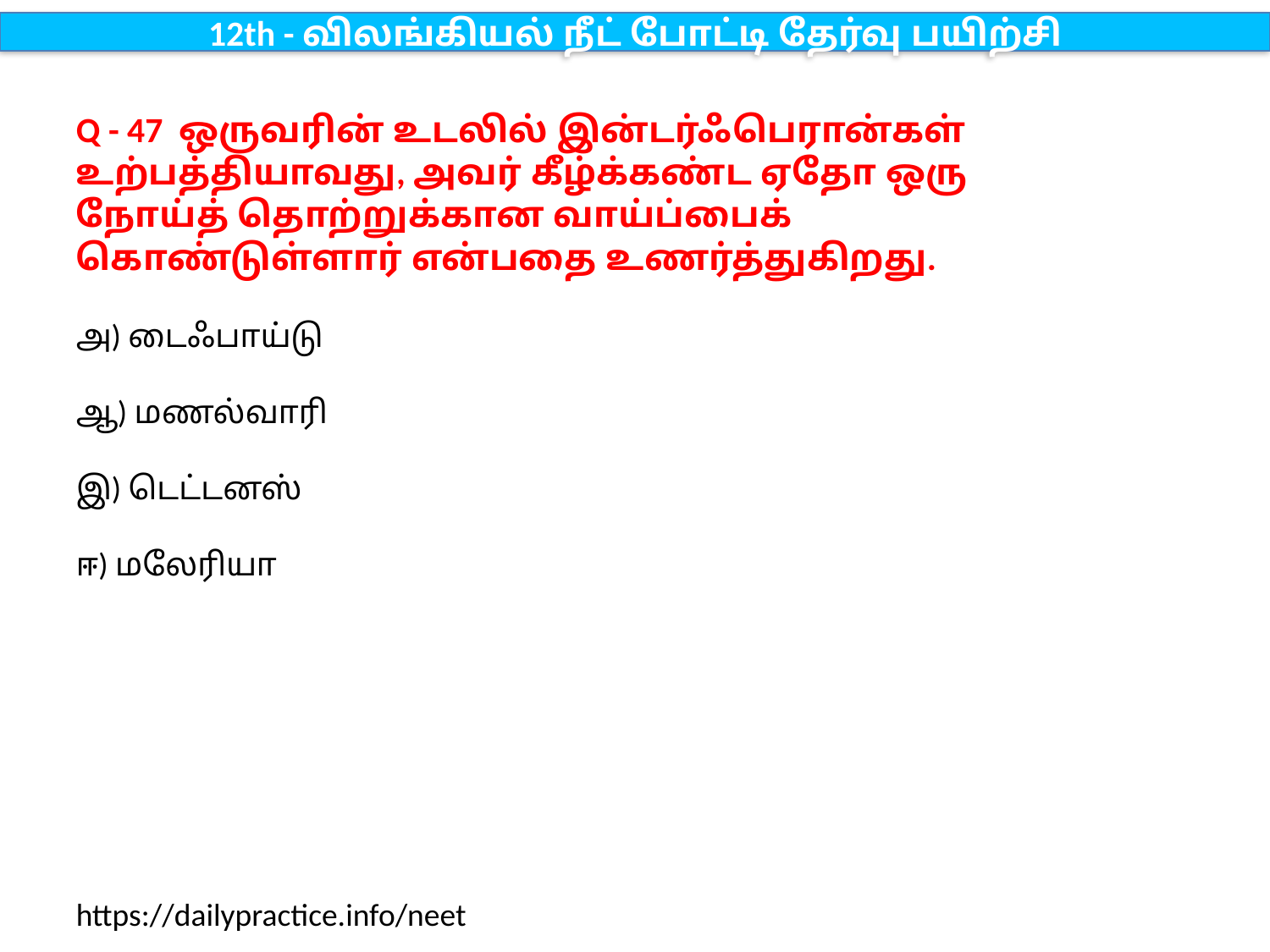

12th - விலங்கியல் நீட் போட்டி தேர்வு பயிற்சி

Q - 47  ஒருவரின் உடலில் இன்டர்ஃபெரான்கள் உற்பத்தியாவது, அவர் கீழ்க்கண்ட ஏதோ ஒரு நோய்த் தொற்றுக்கான வாய்ப்பைக் கொண்டுள்ளார் என்பதை உணர்த்துகிறது.

அ) டைஃபாய்டு

ஆ) மணல்வாரி

இ) டெட்டனஸ்

ஈ) மலேரியா
https://dailypractice.info/neet